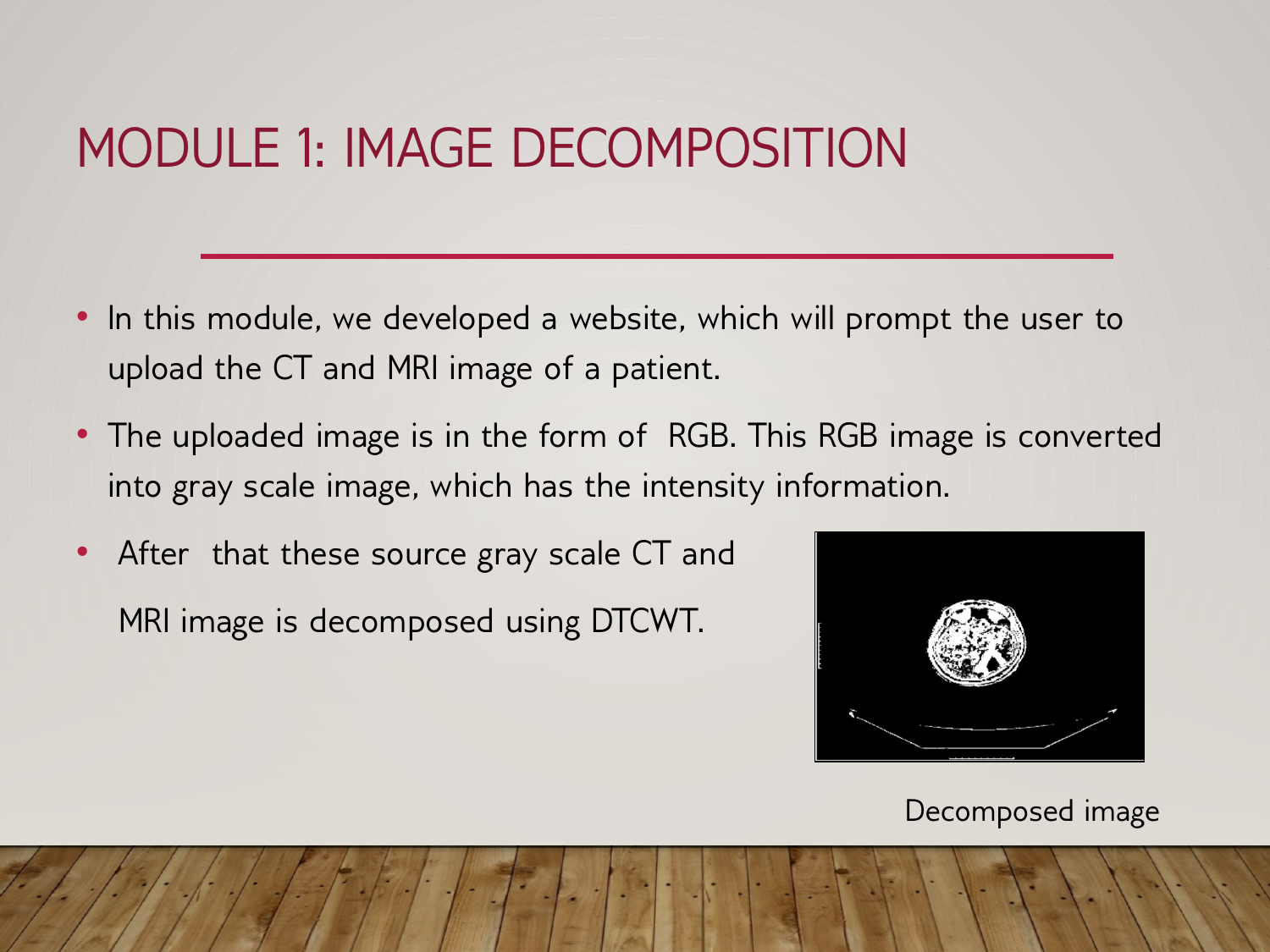

# MODULE 1: Image Decomposition
In this module, we developed a website, which will prompt the user to upload the CT and MRI image of a patient.
The uploaded image is in the form of  RGB. This RGB image is converted into gray scale image, which has the intensity information.
 After  that these source gray scale CT and
    MRI image is decomposed using DTCWT.

                                                                                         Decomposed image